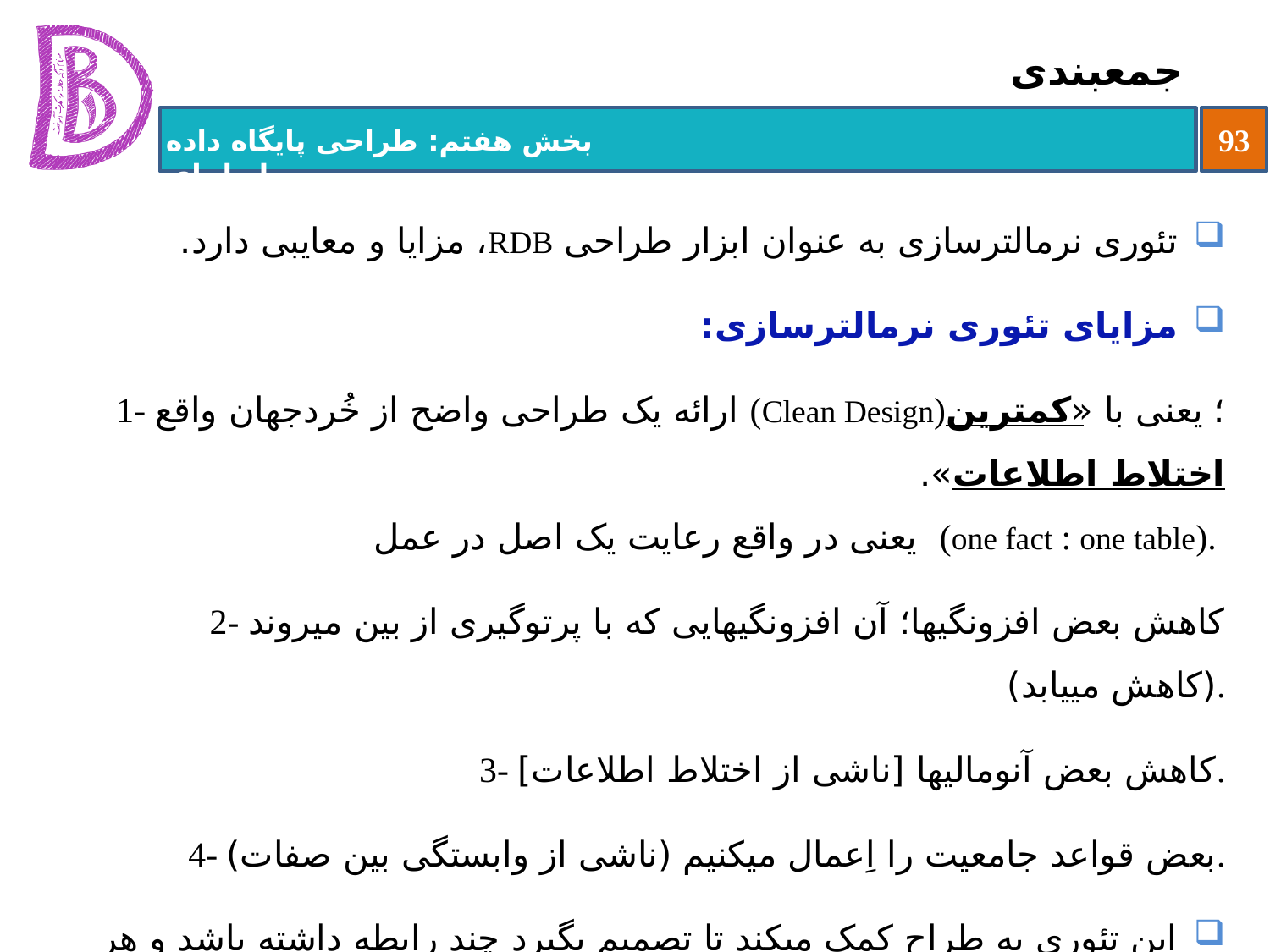

# جمع‏بندی
تئوری نرمال‏ترسازی به عنوان ابزار طراحی RDB، مزایا و معایبی دارد.
مزایای تئوری نرمال‏ترسازی:
1- ارائه یک طراحی واضح از خُردجهان واقع (Clean Design)؛ یعنی با «کمترین اختلاط اطلاعات».
یعنی در واقع رعایت یک اصل در عمل  (one fact : one table).
2- کاهش بعض افزونگی‏ها؛ آن افزونگی‏هایی که با پرتوگیری از بین می‏روند (کاهش می‏یابد).
3- کاهش بعض آنومالی‏ها [ناشی از اختلاط اطلاعات].
4- بعض قواعد جامعیت را اِعمال می‏کنیم (ناشی از وابستگی بین صفات).
این تئوری به طراح کمک می‏کند تا تصمیم بگیرد چند رابطه داشته باشد و هر رابطه عنوانش چه باشد و کلیدش چه باشد.